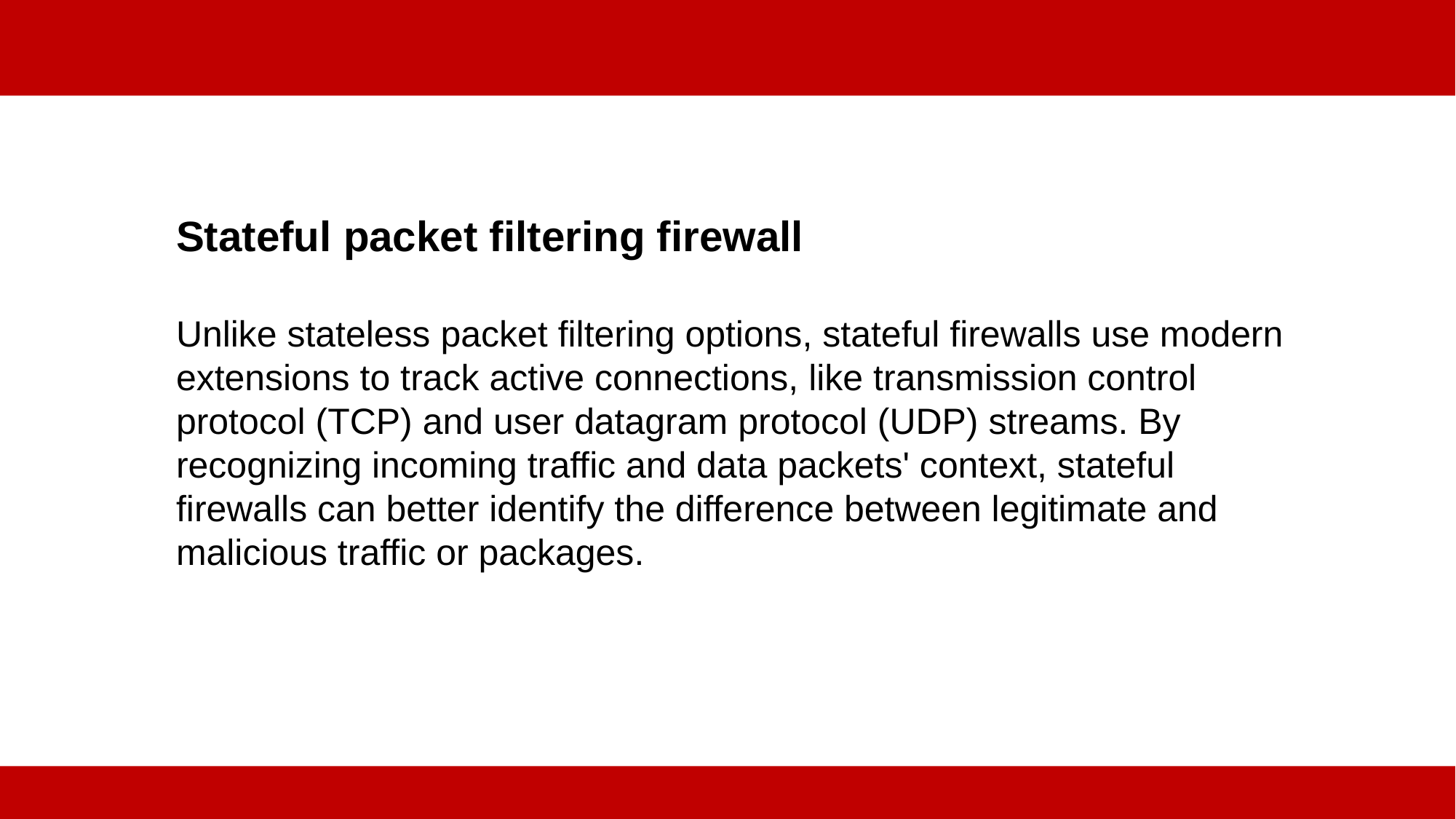

Stateful packet filtering firewall

Unlike stateless packet filtering options, stateful firewalls use modern extensions to track active connections, like transmission control protocol (TCP) and user datagram protocol (UDP) streams. By recognizing incoming traffic and data packets' context, stateful firewalls can better identify the difference between legitimate and malicious traffic or packages.